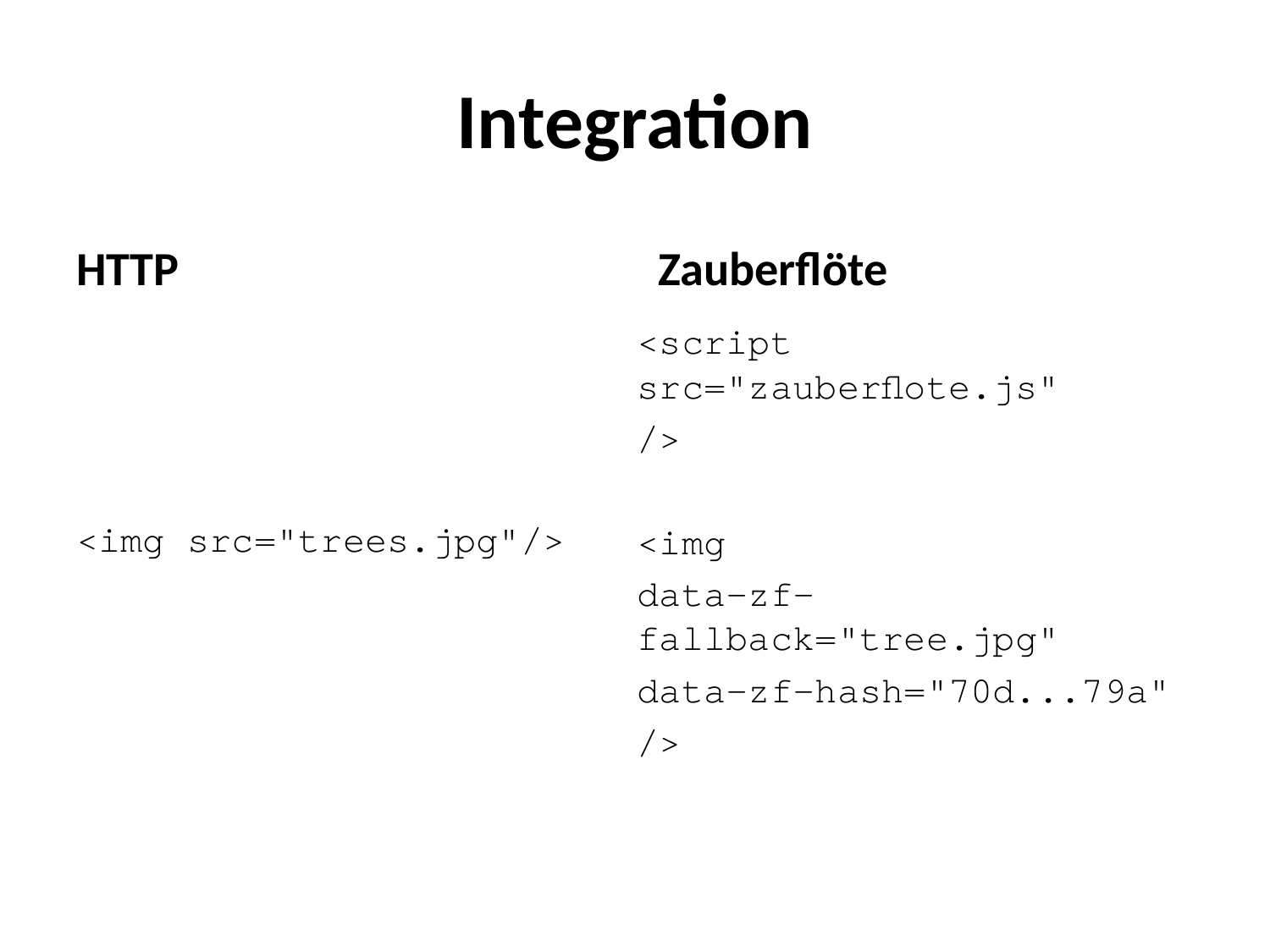

# Integration
HTTP
Zauberflöte

<img src="trees.jpg"/>
<script 	src="zauberflote.js"
/>

<img
data-zf-	fallback="tree.jpg"
data-zf-hash="70d...79a"
/>